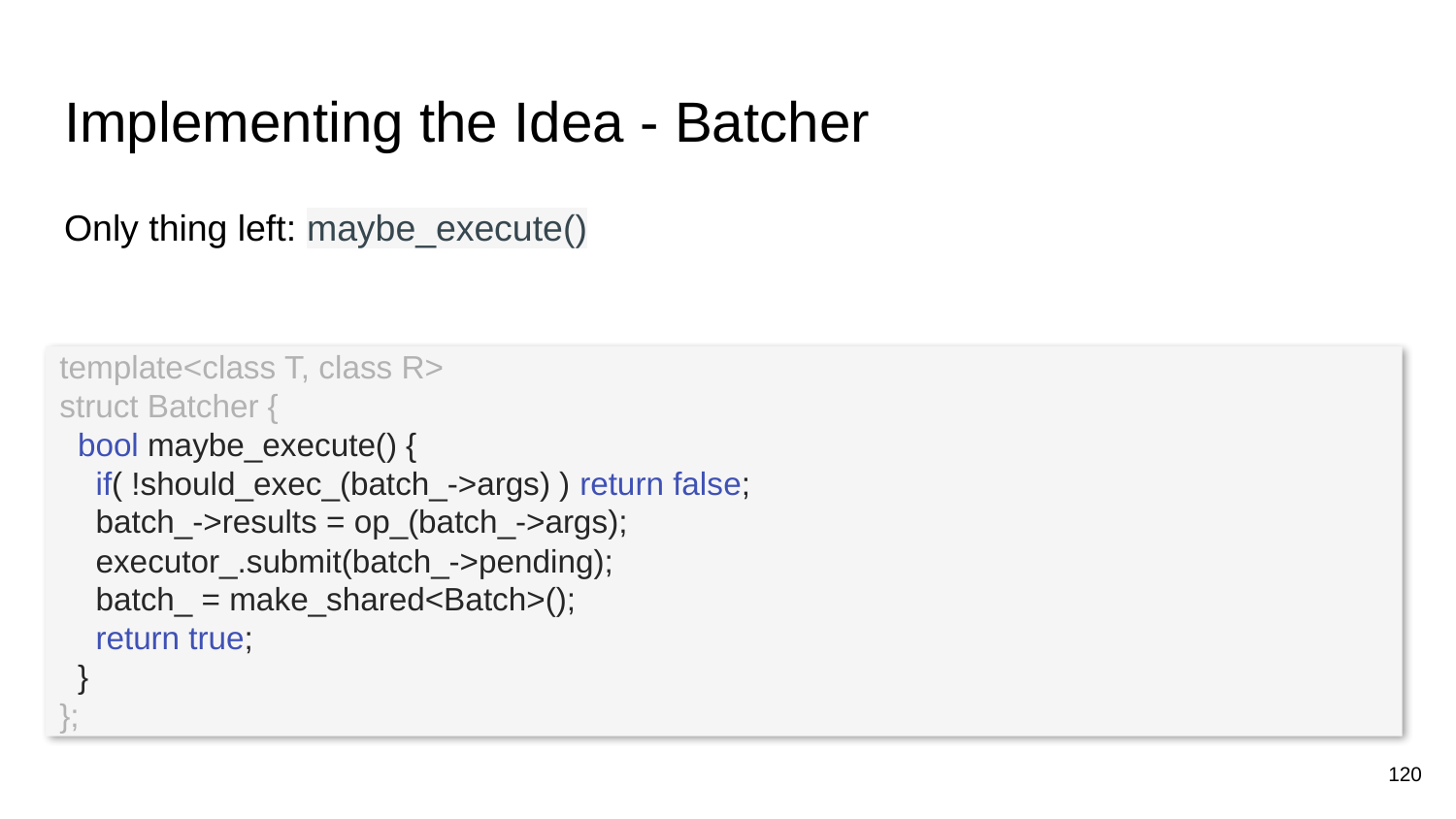

# Implementing the Idea - Batcher
Only thing left: maybe_execute()
template<class T, class R>
struct Batcher {
  bool maybe_execute() {
    if( !should_exec_(batch_->args) ) return false;
    batch_->results = op_(batch_->args);
    executor_.submit(batch_->pending);
    batch_ = make_shared<Batch>();
    return true;
  }
};

120